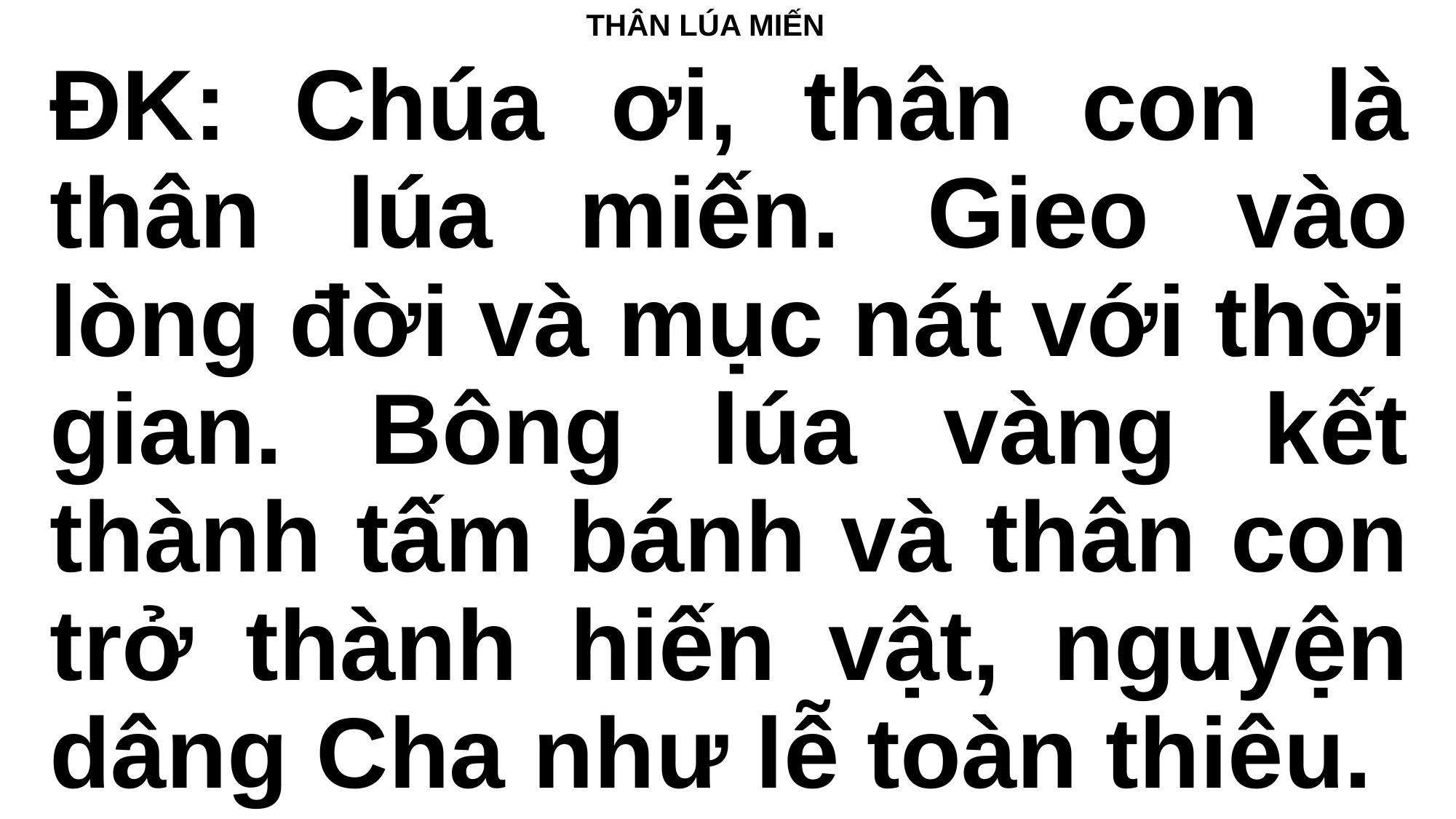

# THÂN LÚA MIẾN
ĐK: Chúa ơi, thân con là thân lúa miến. Gieo vào lòng đời và mục nát với thời gian. Bông lúa vàng kết thành tấm bánh và thân con trở thành hiến vật, nguyện dâng Cha như lễ toàn thiêu.